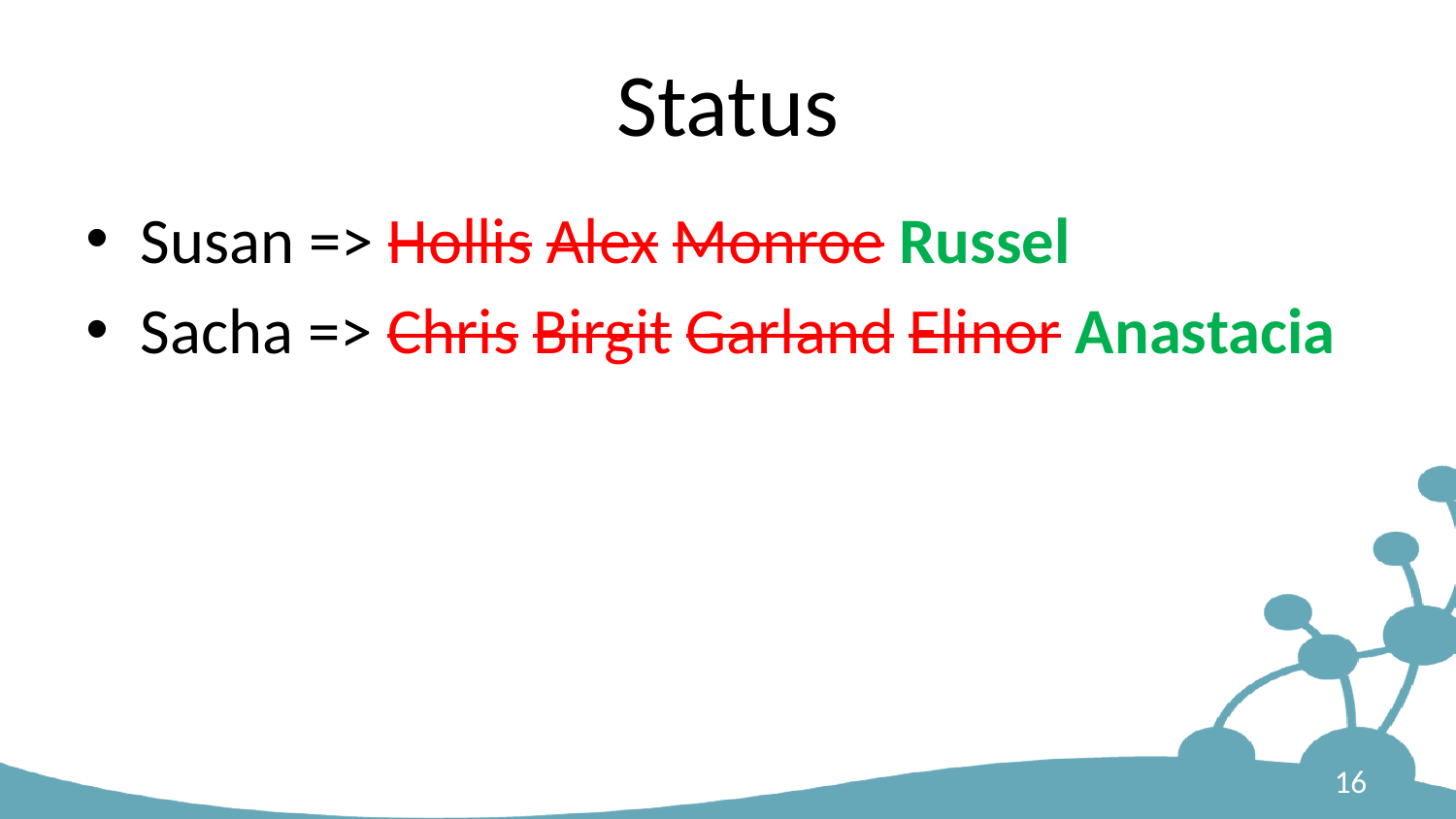

# Status
Susan => Hollis Alex Monroe Russel
Sacha => Chris Birgit Garland Elinor Anastacia
16